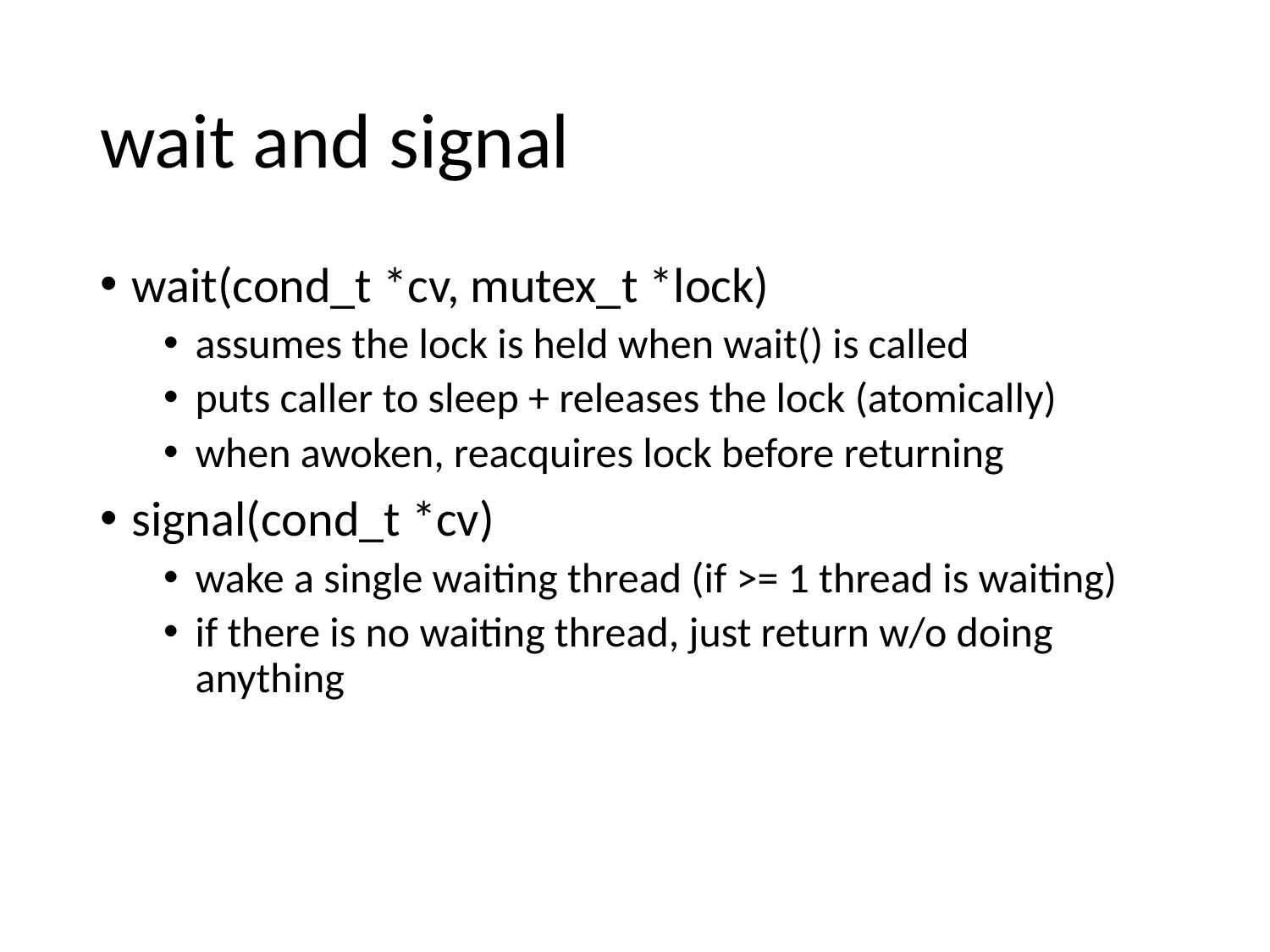

# wait and signal
wait(cond_t *cv, mutex_t *lock)
assumes the lock is held when wait() is called
puts caller to sleep + releases the lock (atomically)
when awoken, reacquires lock before returning
signal(cond_t *cv)
wake a single waiting thread (if >= 1 thread is waiting)
if there is no waiting thread, just return w/o doing anything